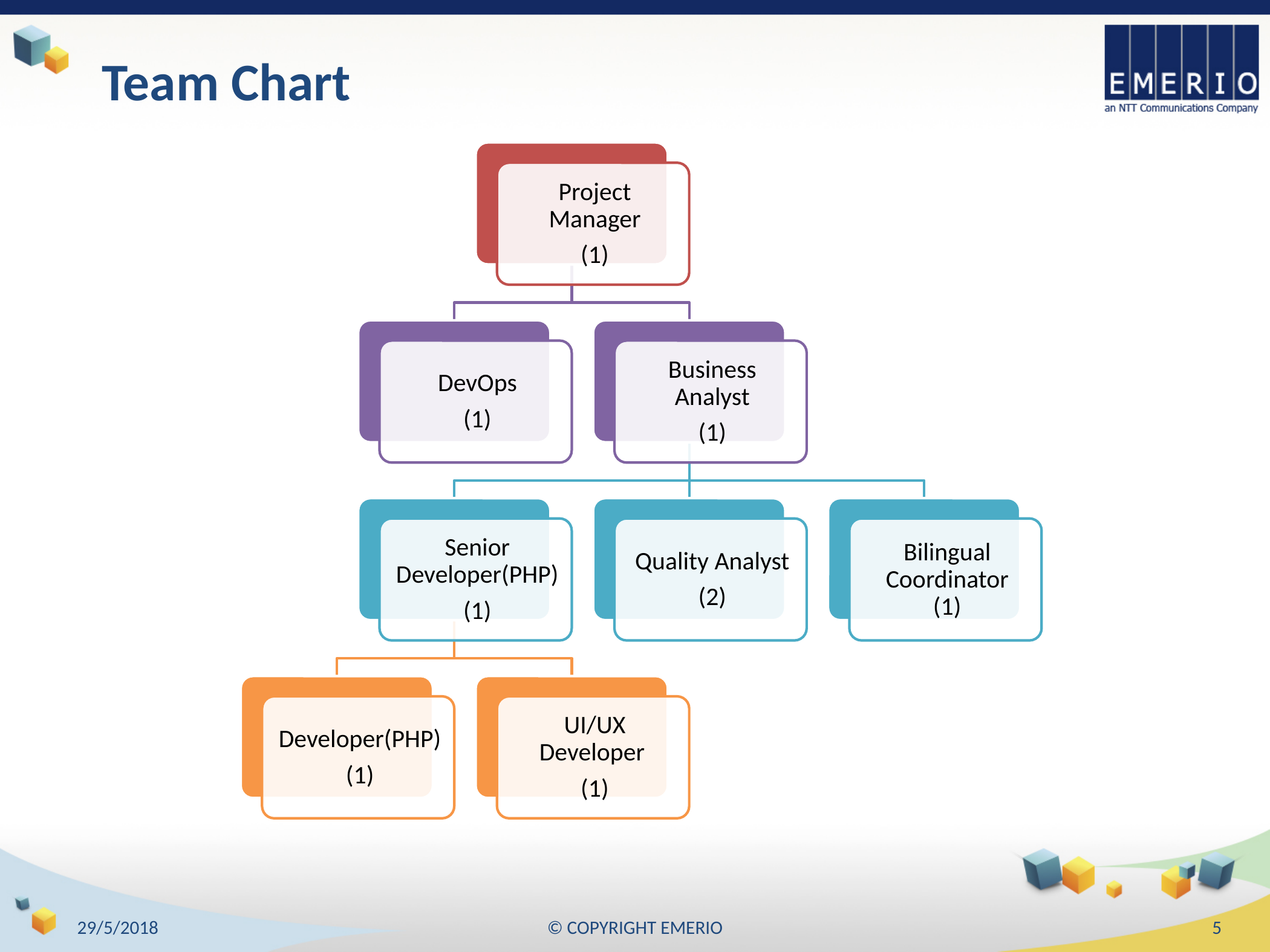

# Team Chart
Project Manager
(1)
DevOps
(1)
Business Analyst
(1)
Senior Developer(PHP)
(1)
Developer(PHP)
(1)
UI/UX Developer
(1)
Quality Analyst
(2)
Bilingual Coordinator
(1)
29/5/2018
© COPYRIGHT EMERIO
5